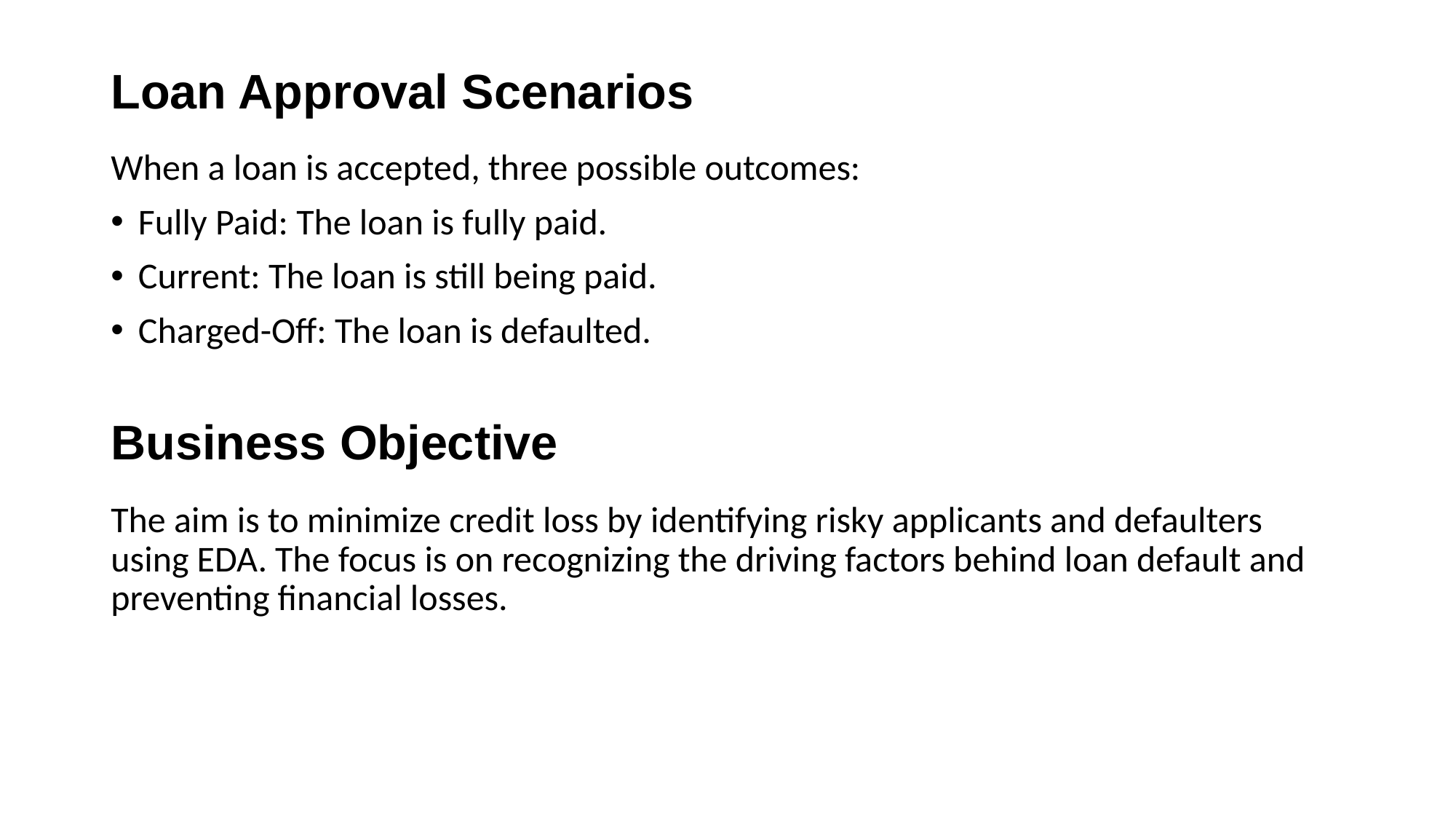

# Loan Approval Scenarios
When a loan is accepted, three possible outcomes:
Fully Paid: The loan is fully paid.
Current: The loan is still being paid.
Charged-Off: The loan is defaulted.

Business Objective
The aim is to minimize credit loss by identifying risky applicants and defaulters using EDA. The focus is on recognizing the driving factors behind loan default and preventing financial losses.